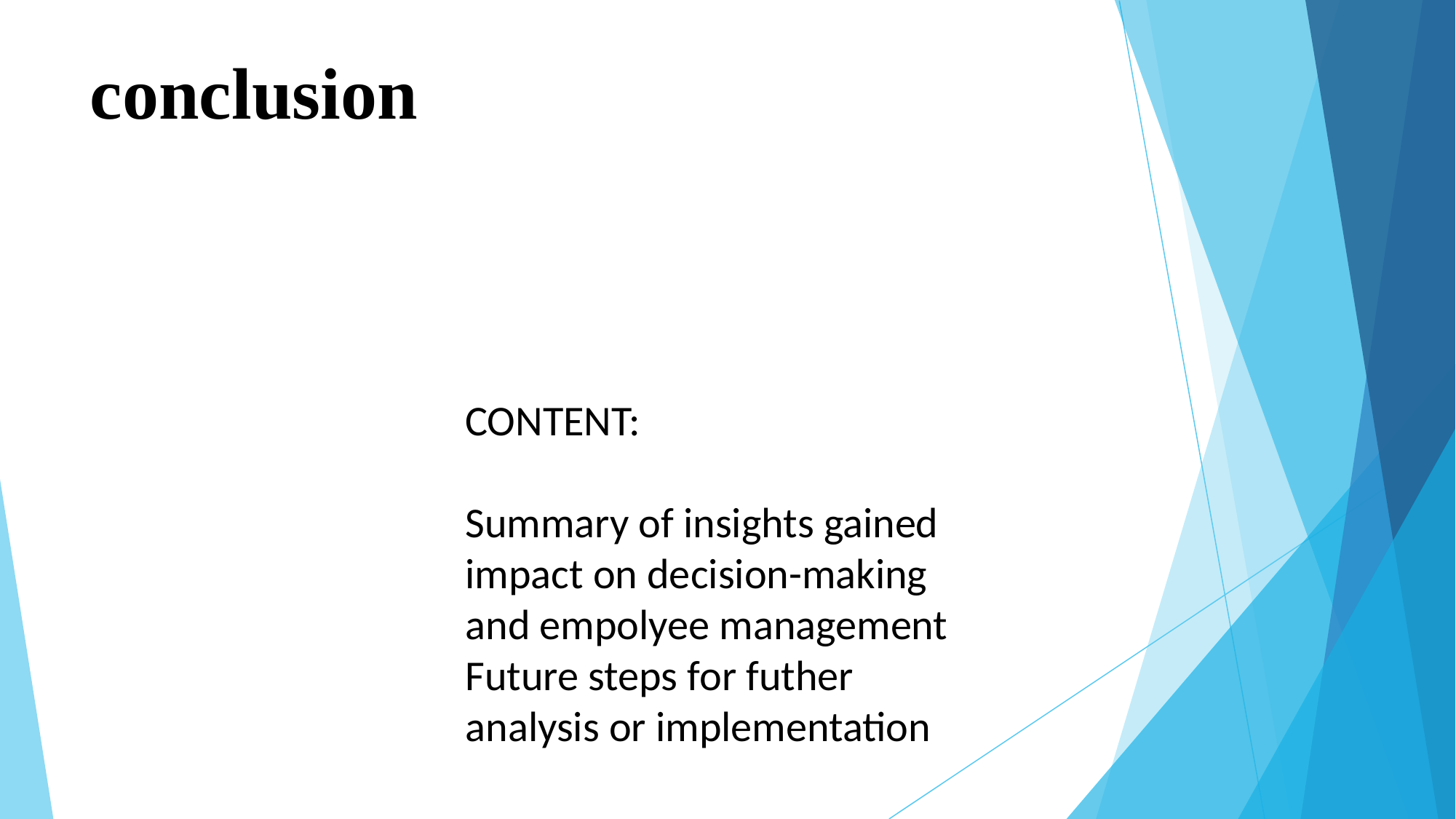

# conclusion
CONTENT:

Summary of insights gained impact on decision-making and empolyee management Future steps for futher analysis or implementation